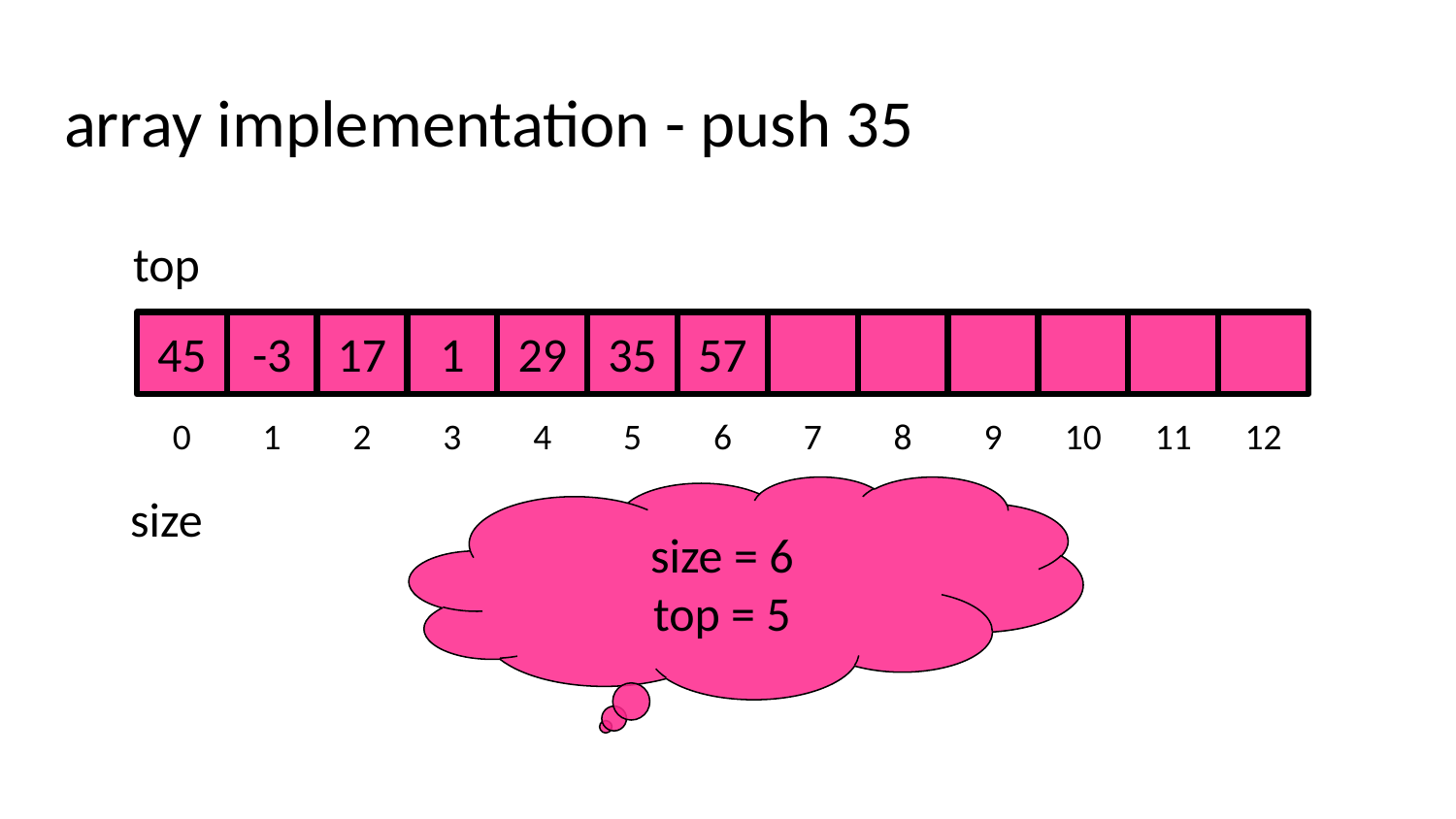

# array implementation - push 35
top
45
-3
17
1
29
35
57

0
1
2
3
4
5
6
7
8
9
10
11
12
size = 6
top = 5
size